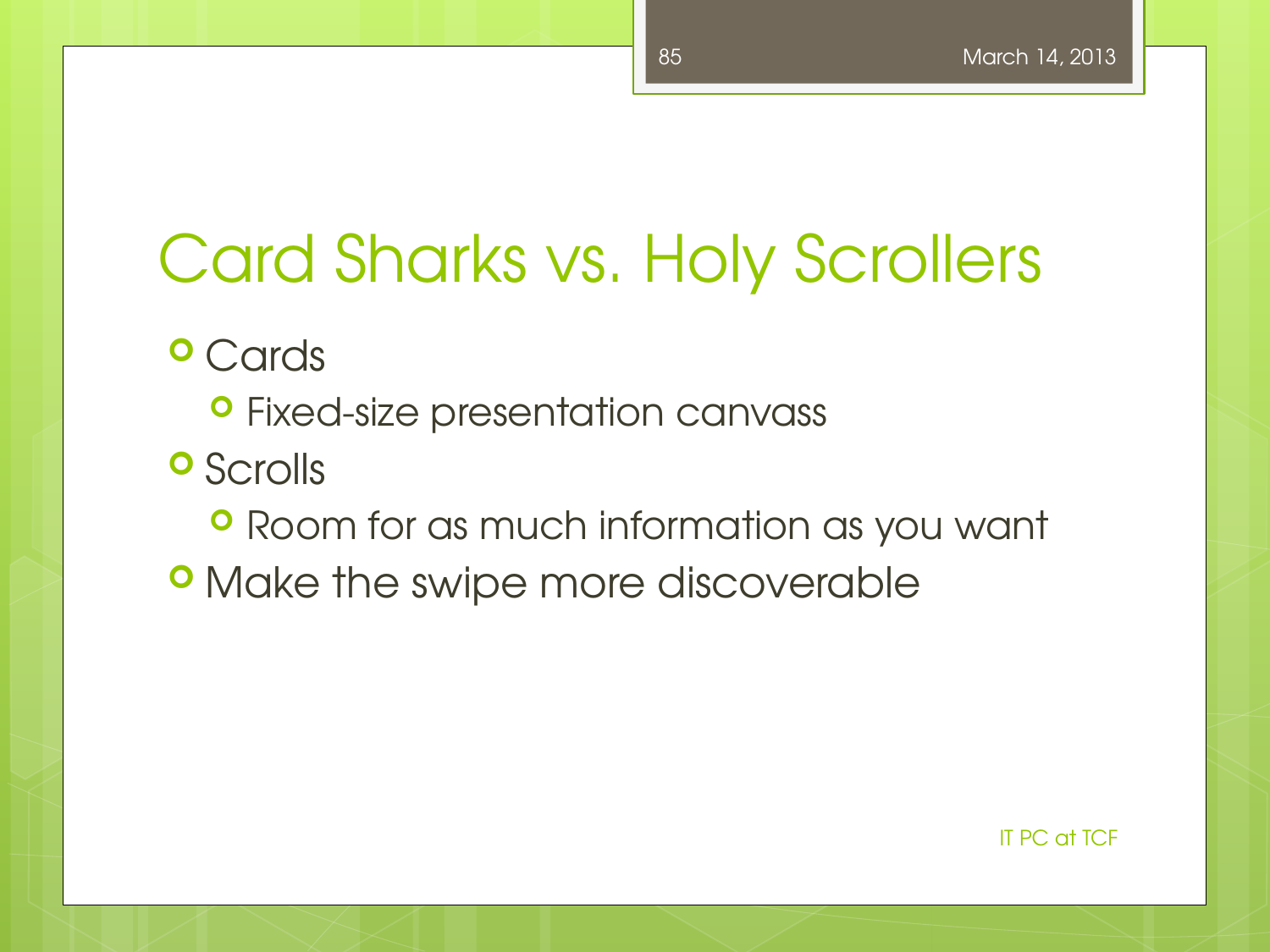

85
March 14, 2013
# Card Sharks vs. Holy Scrollers
Cards
Fixed-size presentation canvass
Scrolls
Room for as much information as you want
Make the swipe more discoverable
IT PC at TCF